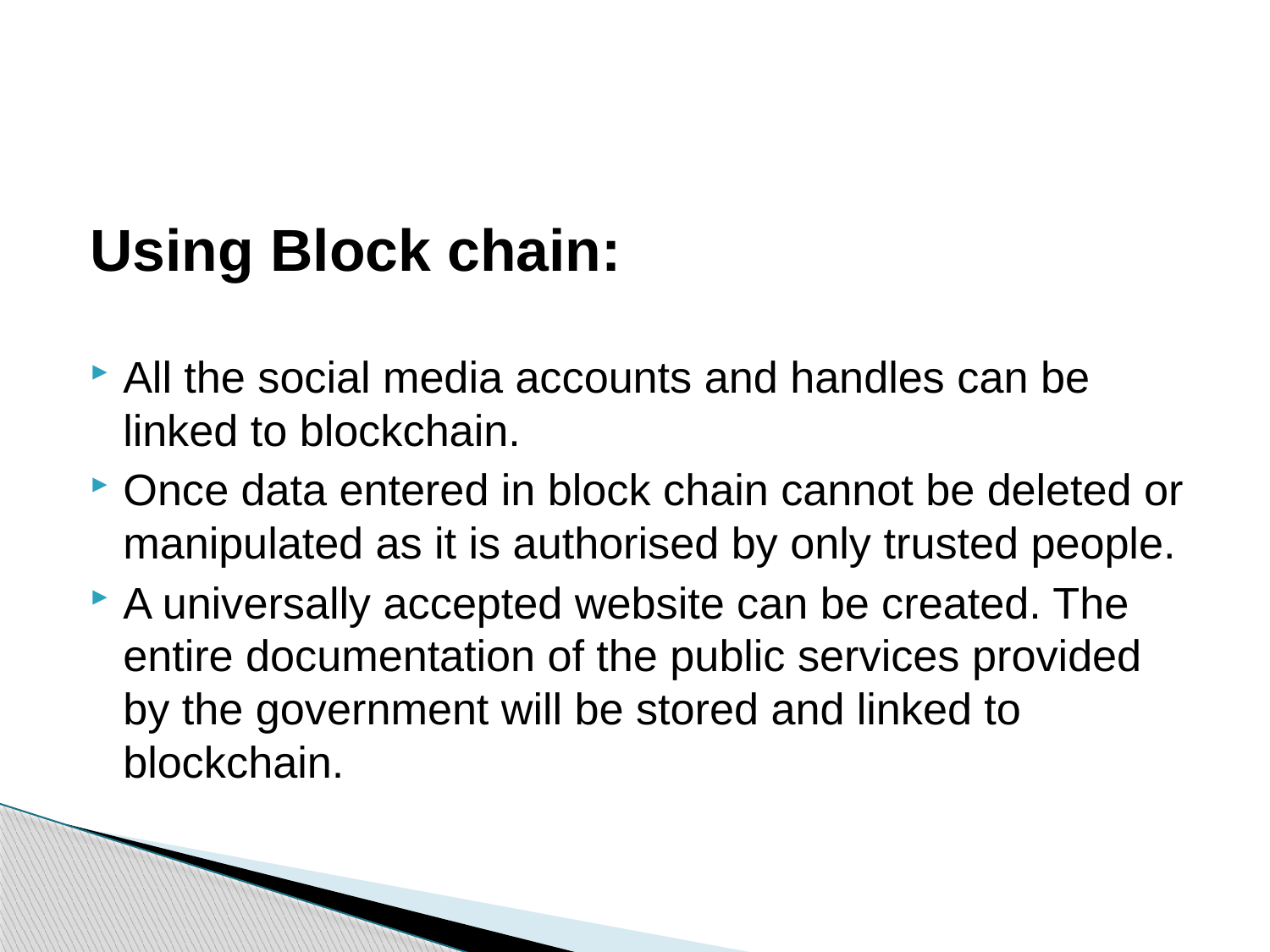

Using Block chain:

All the social media accounts and handles can be linked to blockchain.
Once data entered in block chain cannot be deleted or manipulated as it is authorised by only trusted people.
A universally accepted website can be created. The entire documentation of the public services provided by the government will be stored and linked to blockchain.